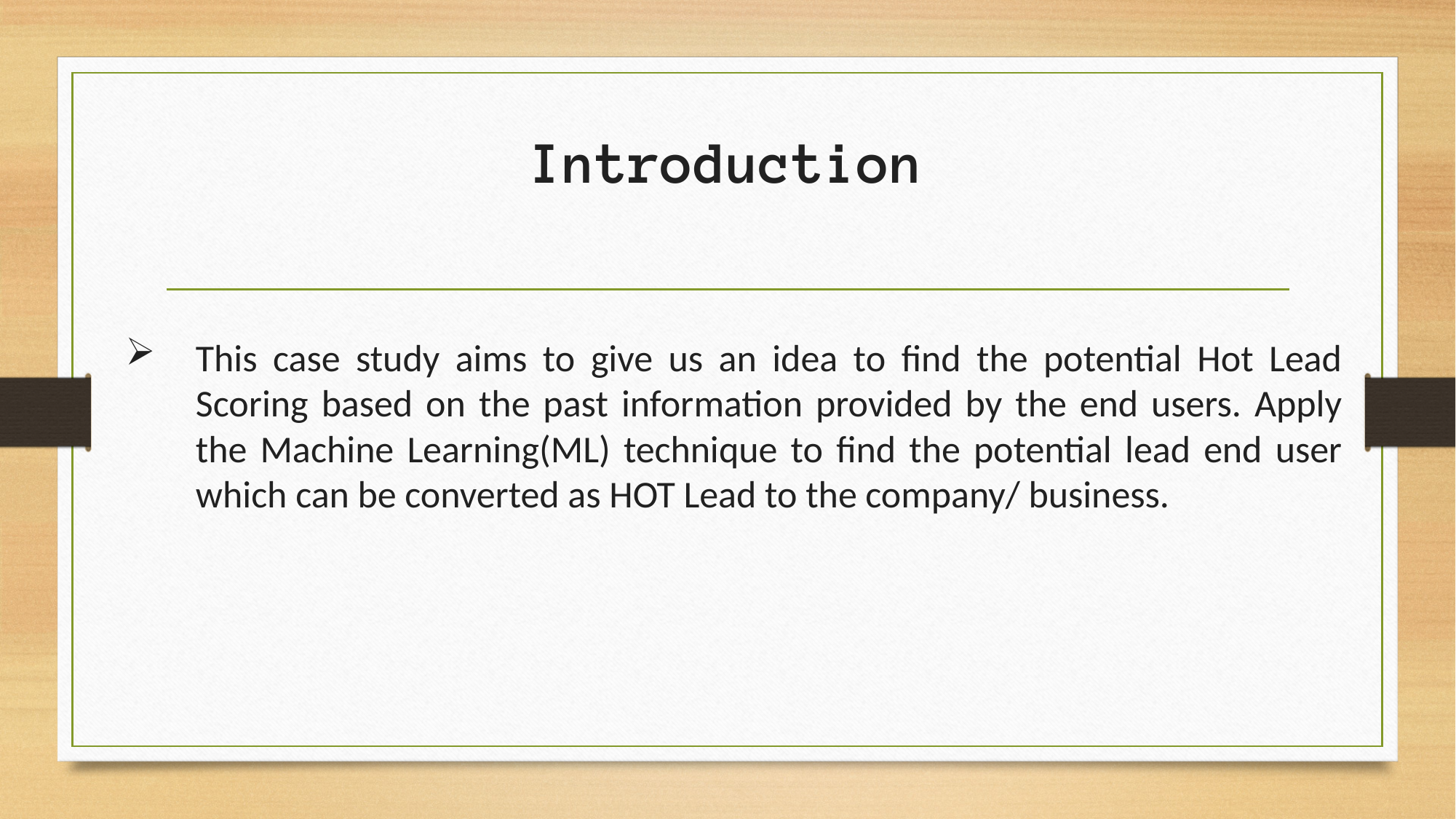

# Introduction
This case study aims to give us an idea to find the potential Hot Lead Scoring based on the past information provided by the end users. Apply the Machine Learning(ML) technique to find the potential lead end user which can be converted as HOT Lead to the company/ business.